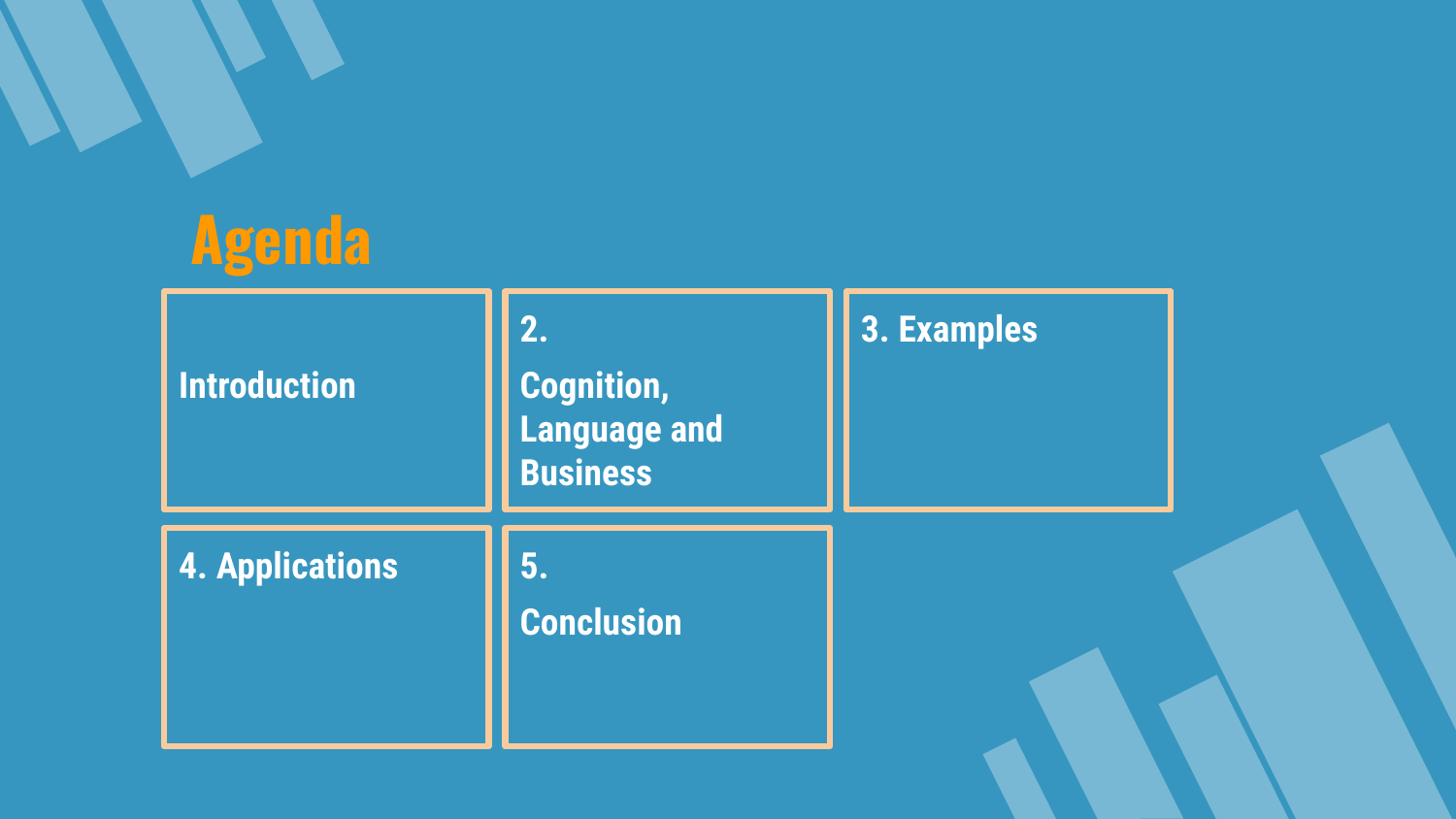

Agenda

Introduction
2.
Cognition, Language and Business

3. Examples

5.
Conclusion

4. Applications